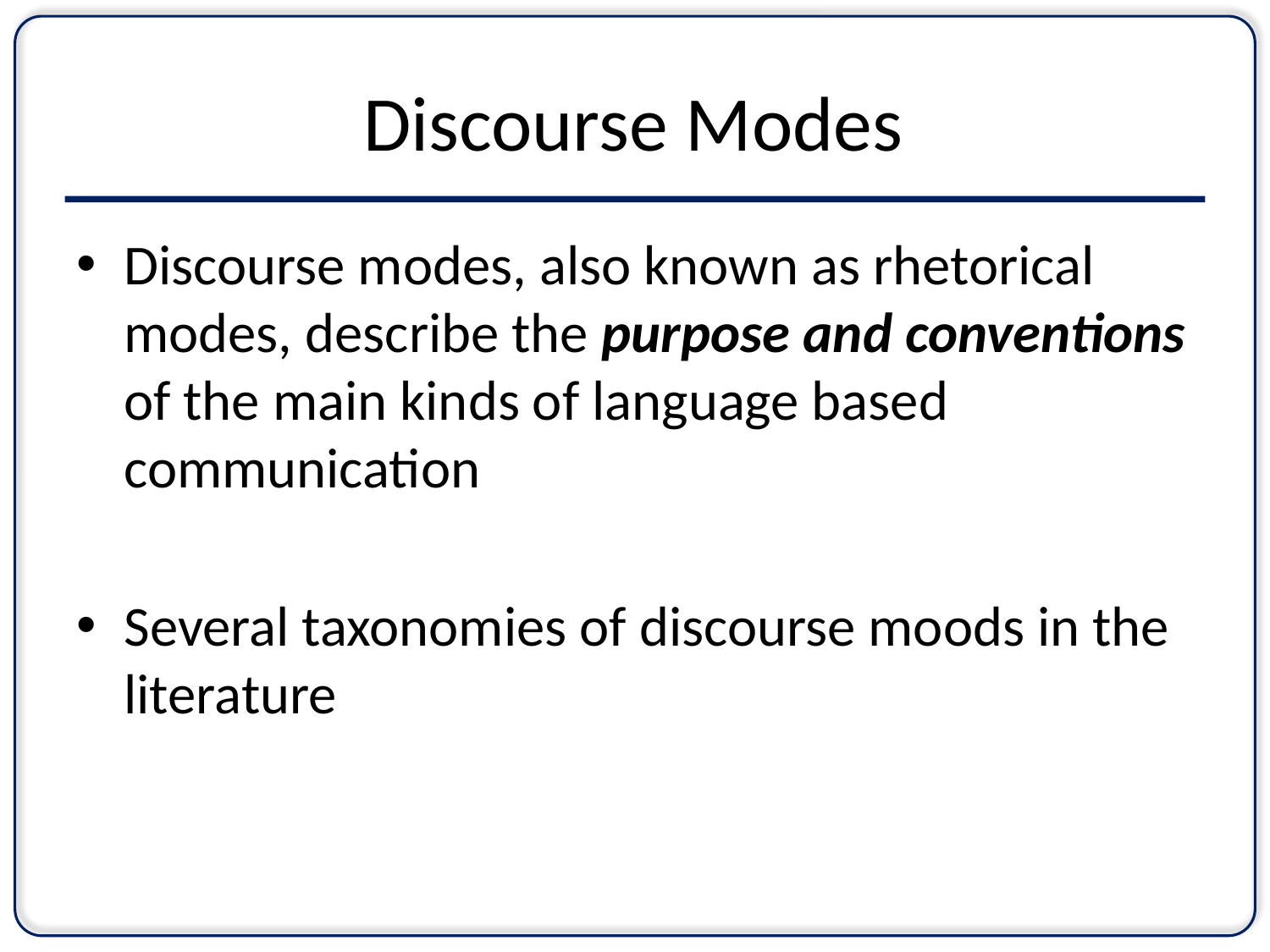

# Discourse Modes
Discourse modes, also known as rhetorical modes, describe the purpose and conventions of the main kinds of language based communication

Several taxonomies of discourse moods in the literature